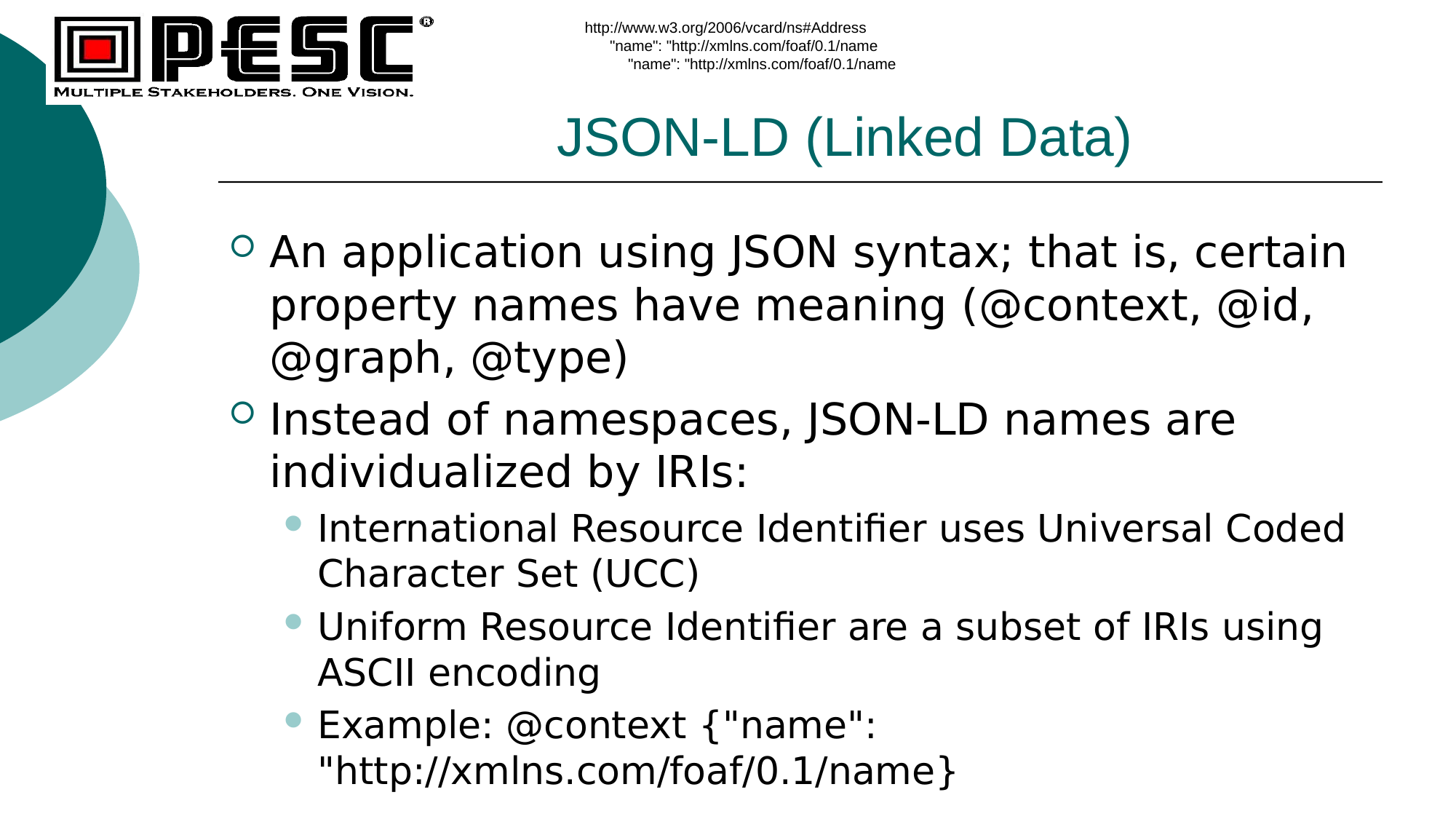

http://www.w3.org/2006/vcard/ns#Address
"name": "http://xmlns.com/foaf/0.1/name
"name": "http://xmlns.com/foaf/0.1/name
# JSON-LD (Linked Data)
An application using JSON syntax; that is, certain property names have meaning (@context, @id, @graph, @type)
Instead of namespaces, JSON-LD names are individualized by IRIs:
International Resource Identifier uses Universal Coded Character Set (UCC)
Uniform Resource Identifier are a subset of IRIs using ASCII encoding
Example: @context {"name": "http://xmlns.com/foaf/0.1/name}